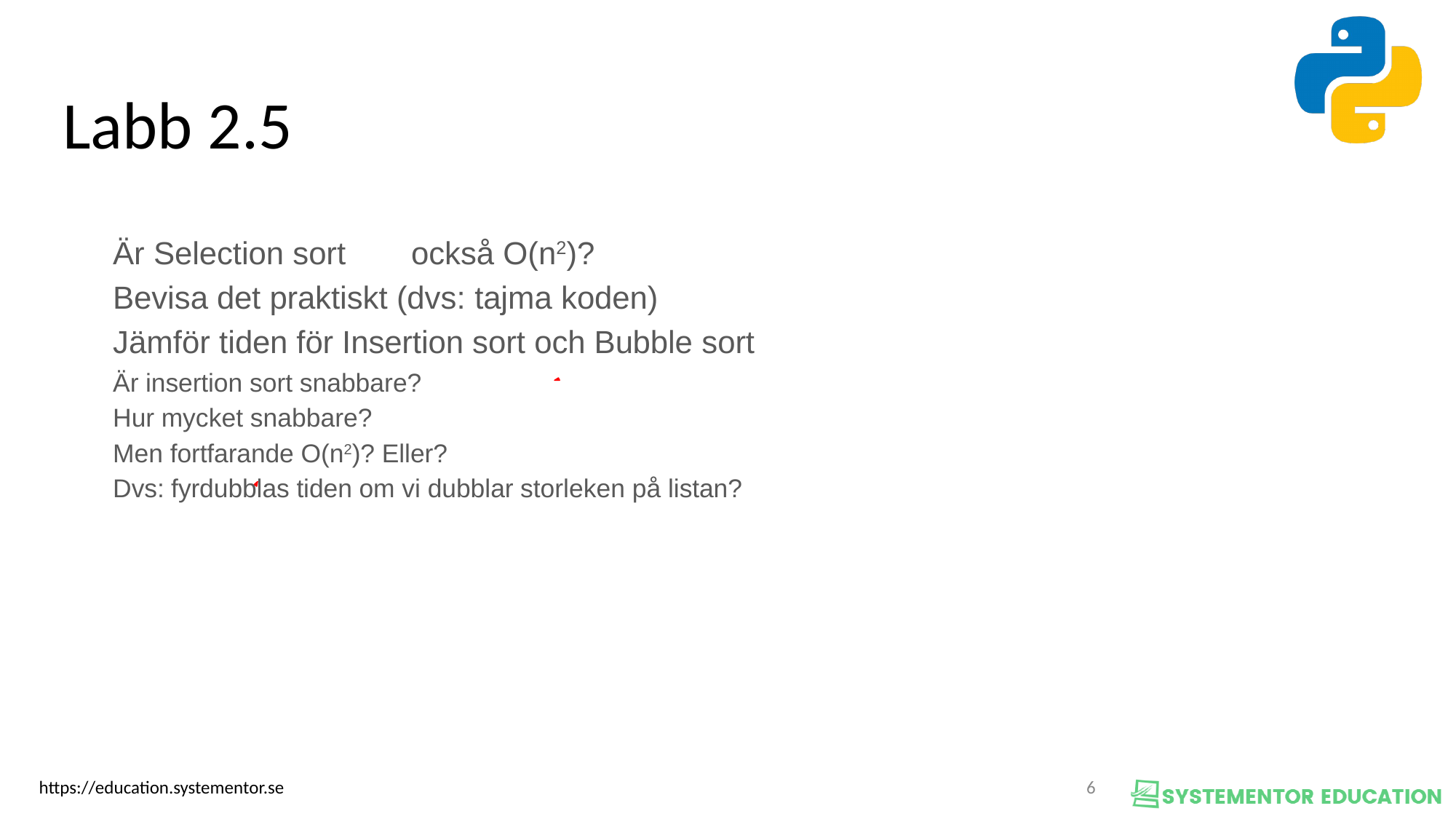

Labb 2.5

Är Selection sort	också O(n2)?
Bevisa det praktiskt (dvs: tajma koden)
Jämför tiden för Insertion sort och Bubble sort
Är insertion sort snabbare?
Hur mycket snabbare?
Men fortfarande O(n2)? Eller?
Dvs: fyrdubblas tiden om vi dubblar storleken på listan?

6